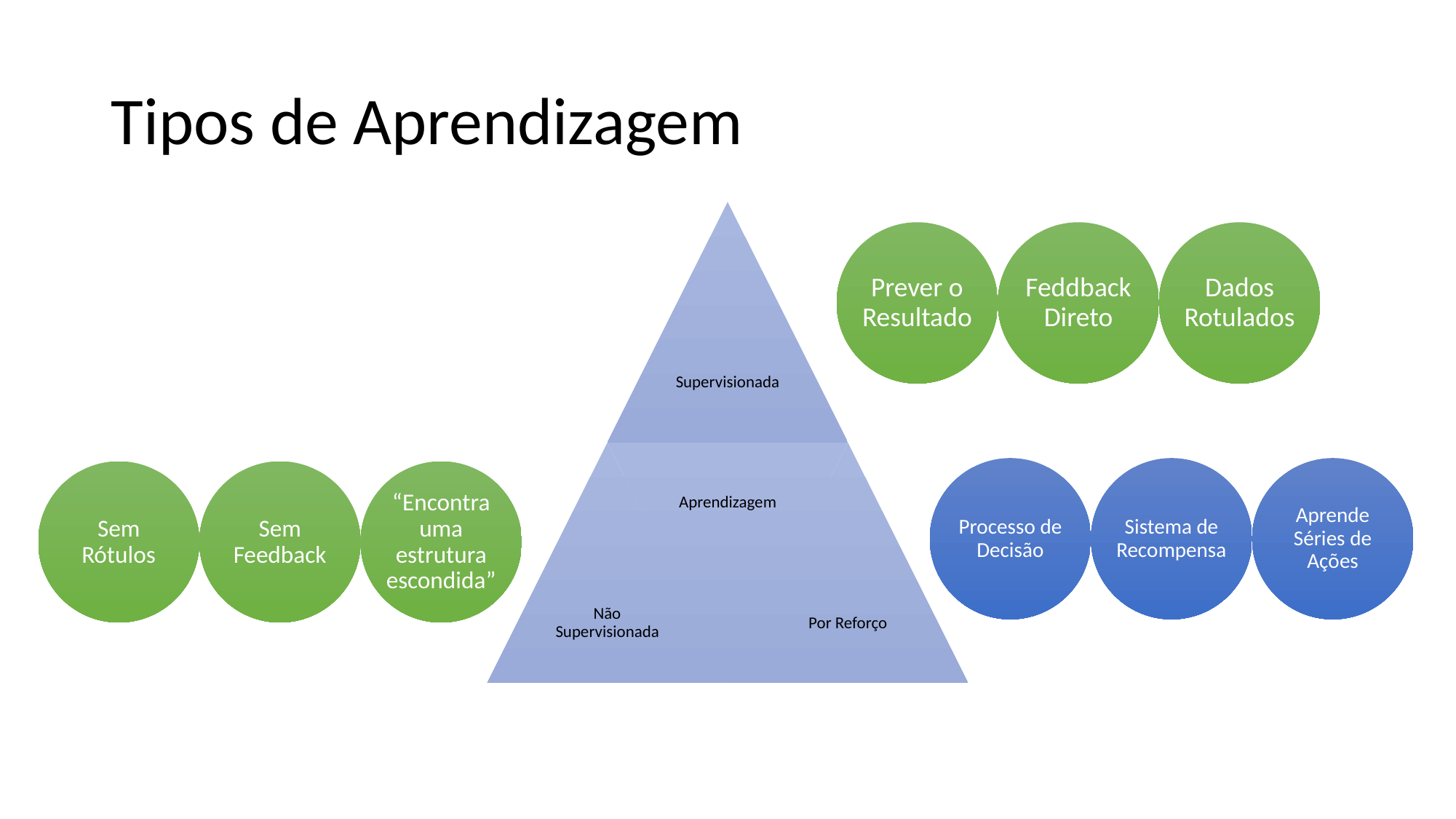

# Tipos de Aprendizagem
Prever o Resultado
Feddback Direto
Dados Rotulados
Supervisionada
Não Supervisionada
Aprendizagem
Por Reforço
Processo de Decisão
Sistema de Recompensa
Aprende Séries de Ações
Sem Rótulos
Sem Feedback
“Encontra uma estrutura escondida”